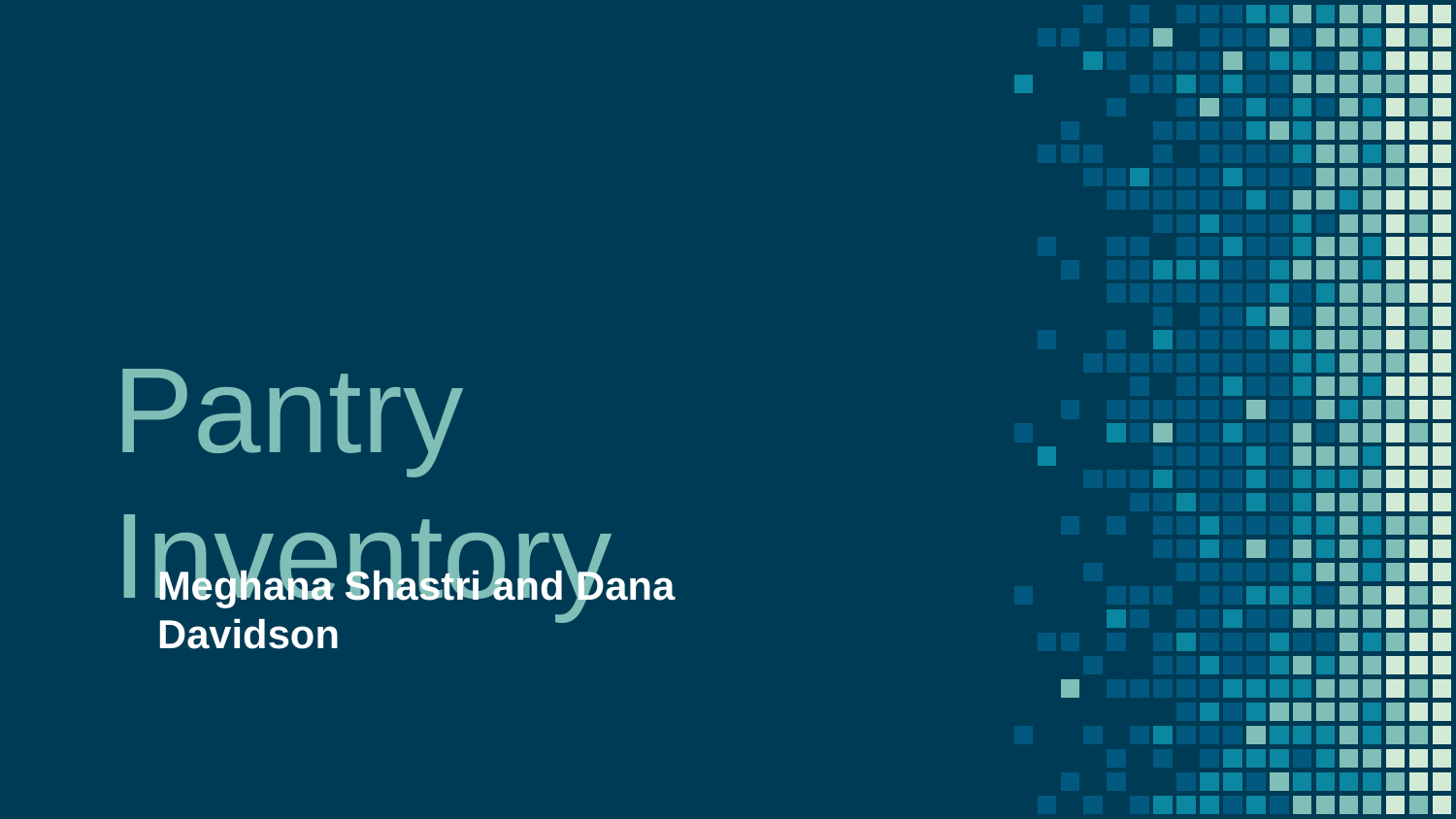

# Pantry Inventory
Meghana Shastri and Dana Davidson